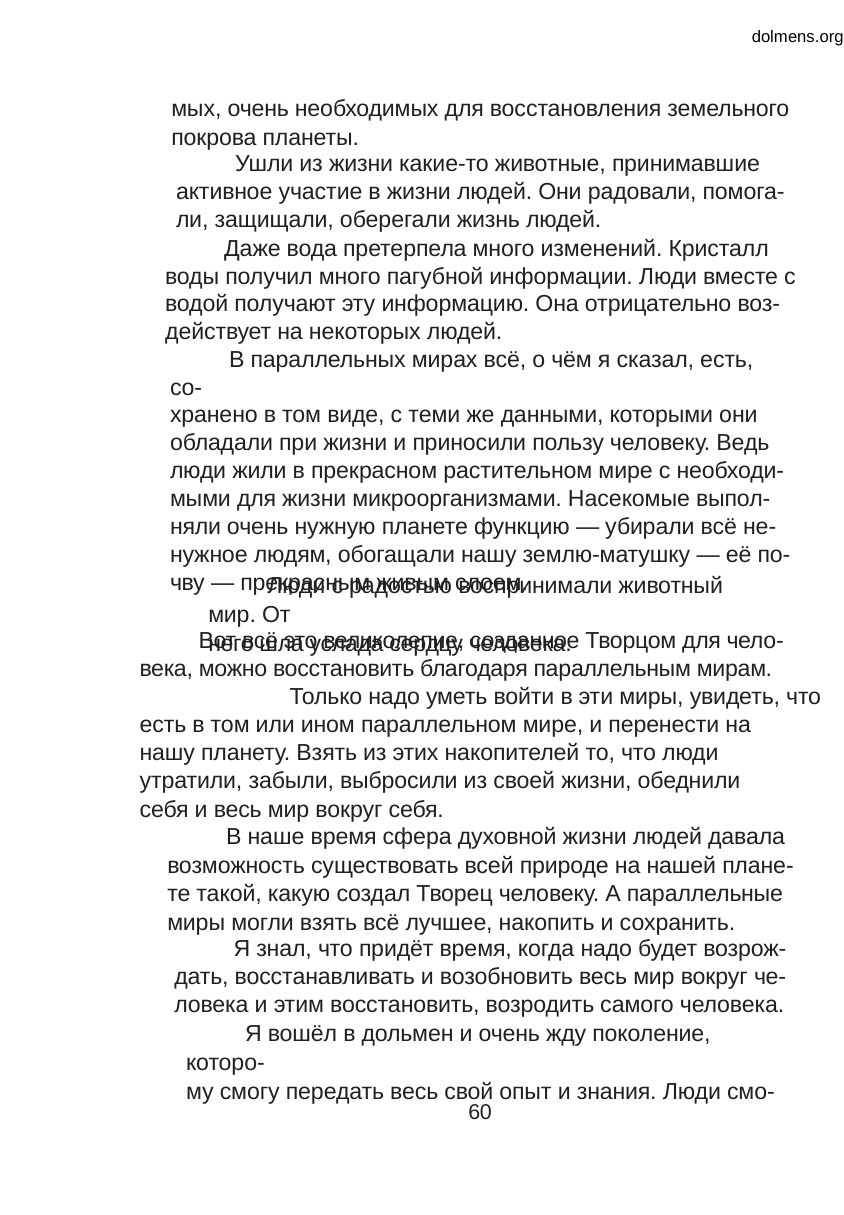

dolmens.org

мых, очень необходимых для восстановления земельного
покрова планеты.

Ушли из жизни какие-то животные, принимавшие
активное участие в жизни людей. Они радовали, помога-
ли, защищали, оберегали жизнь людей.

Даже вода претерпела много изменений. Кристалл
воды получил много пагубной информации. Люди вместе с
водой получают эту информацию. Она отрицательно воз-
действует на некоторых людей.

В параллельных мирах всё, о чём я сказал, есть, со-
хранено в том виде, с теми же данными, которыми они
обладали при жизни и приносили пользу человеку. Ведь
люди жили в прекрасном растительном мире с необходи-
мыми для жизни микроорганизмами. Насекомые выпол-
няли очень нужную планете функцию — убирали всё не-
нужное людям, обогащали нашу землю-матушку — её по-
чву — прекрасным живым слоем.

Люди с радостью воспринимали животный мир. От
него шла услада сердцу человека.

Вот всё это великолепие, созданное Творцом для чело-
века, можно восстановить благодаря параллельным мирам.
	Только надо уметь войти в эти миры, увидеть, что
есть в том или ином параллельном мире, и перенести на
нашу планету. Взять из этих накопителей то, что люди
утратили, забыли, выбросили из своей жизни, обеднили
себя и весь мир вокруг себя.

В наше время сфера духовной жизни людей давала
возможность существовать всей природе на нашей плане-
те такой, какую создал Творец человеку. А параллельные
миры могли взять всё лучшее, накопить и сохранить.

Я знал, что придёт время, когда надо будет возрож-
дать, восстанавливать и возобновить весь мир вокруг че-
ловека и этим восстановить, возродить самого человека.

Я вошёл в дольмен и очень жду поколение, которо-
му смогу передать весь свой опыт и знания. Люди смо-

60